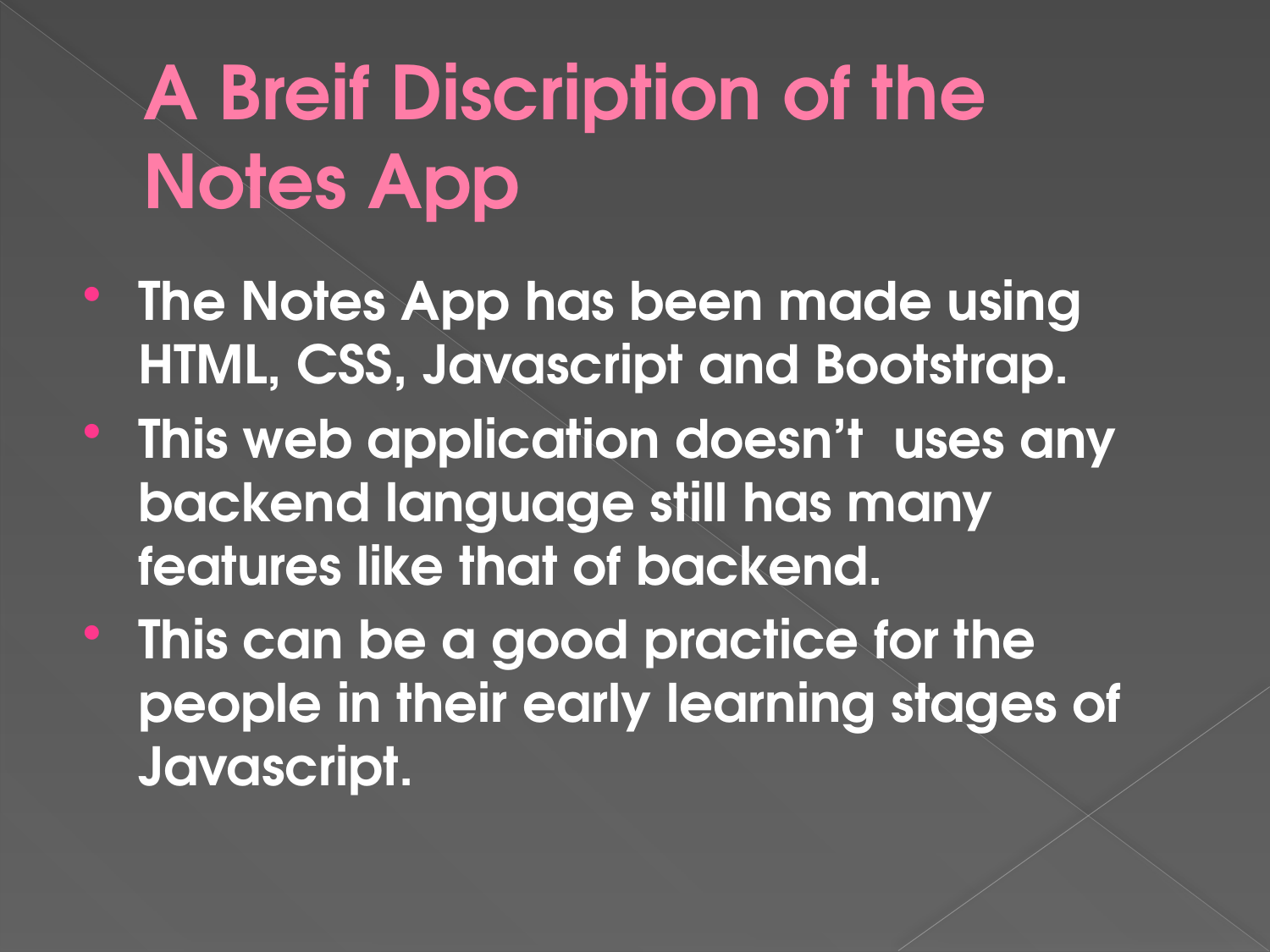

# A Breif Discription of the Notes App
The Notes App has been made using HTML, CSS, Javascript and Bootstrap.
This web application doesn’t  uses any backend language still has many features like that of backend.
This can be a good practice for the people in their early learning stages of Javascript.